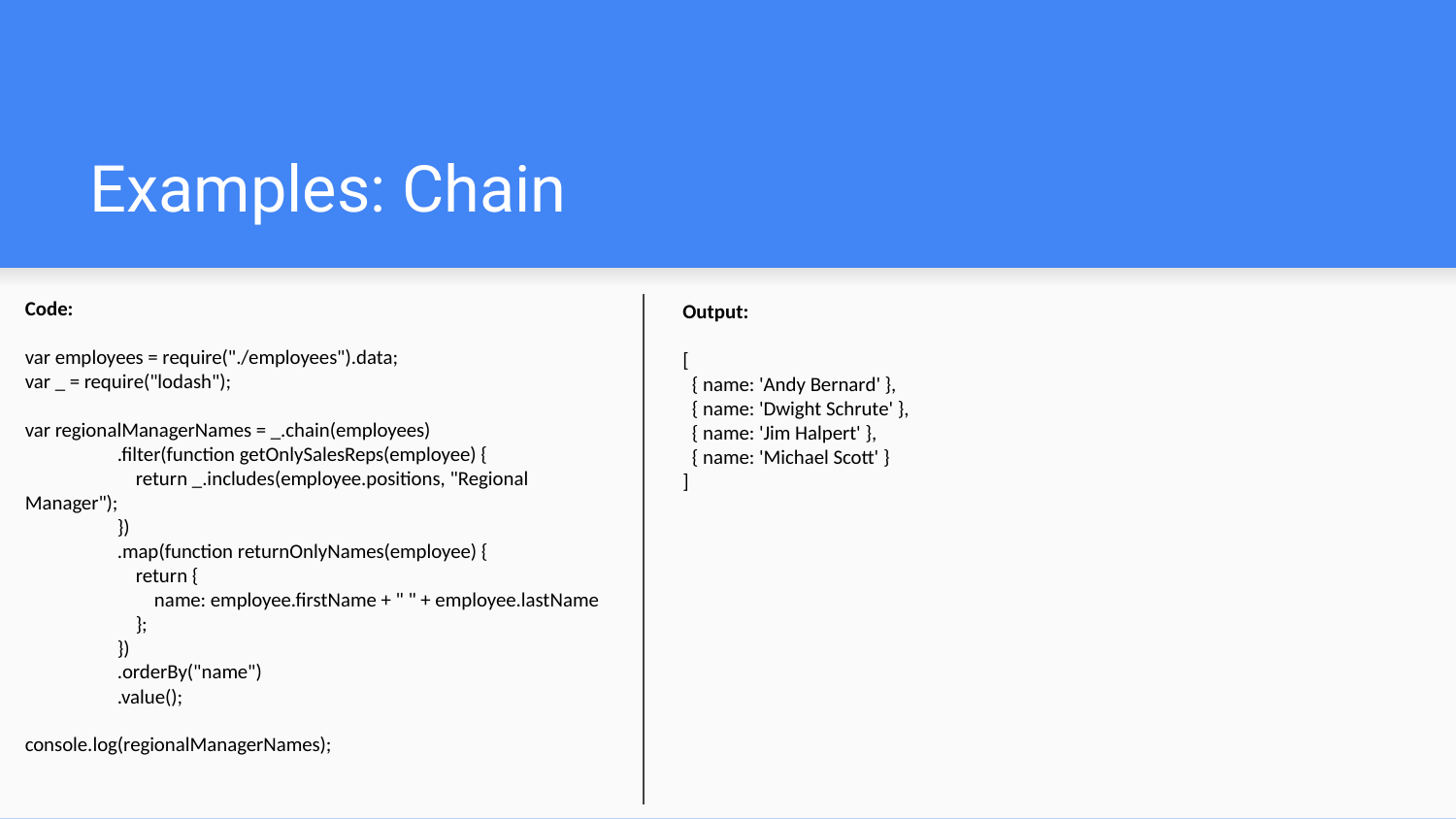

# Examples: Chain

Output:

[
  { name: 'Andy Bernard' },
  { name: 'Dwight Schrute' },
  { name: 'Jim Halpert' },
  { name: 'Michael Scott' }
]

Code:

var employees = require("./employees").data;
var _ = require("lodash");

var regionalManagerNames = _.chain(employees)
                    .filter(function getOnlySalesReps(employee) {
                        return _.includes(employee.positions, "Regional Manager");
                    })
                    .map(function returnOnlyNames(employee) {
                        return {
                            name: employee.firstName + " " + employee.lastName
                        };
                    })
                    .orderBy("name")
                    .value();

console.log(regionalManagerNames);